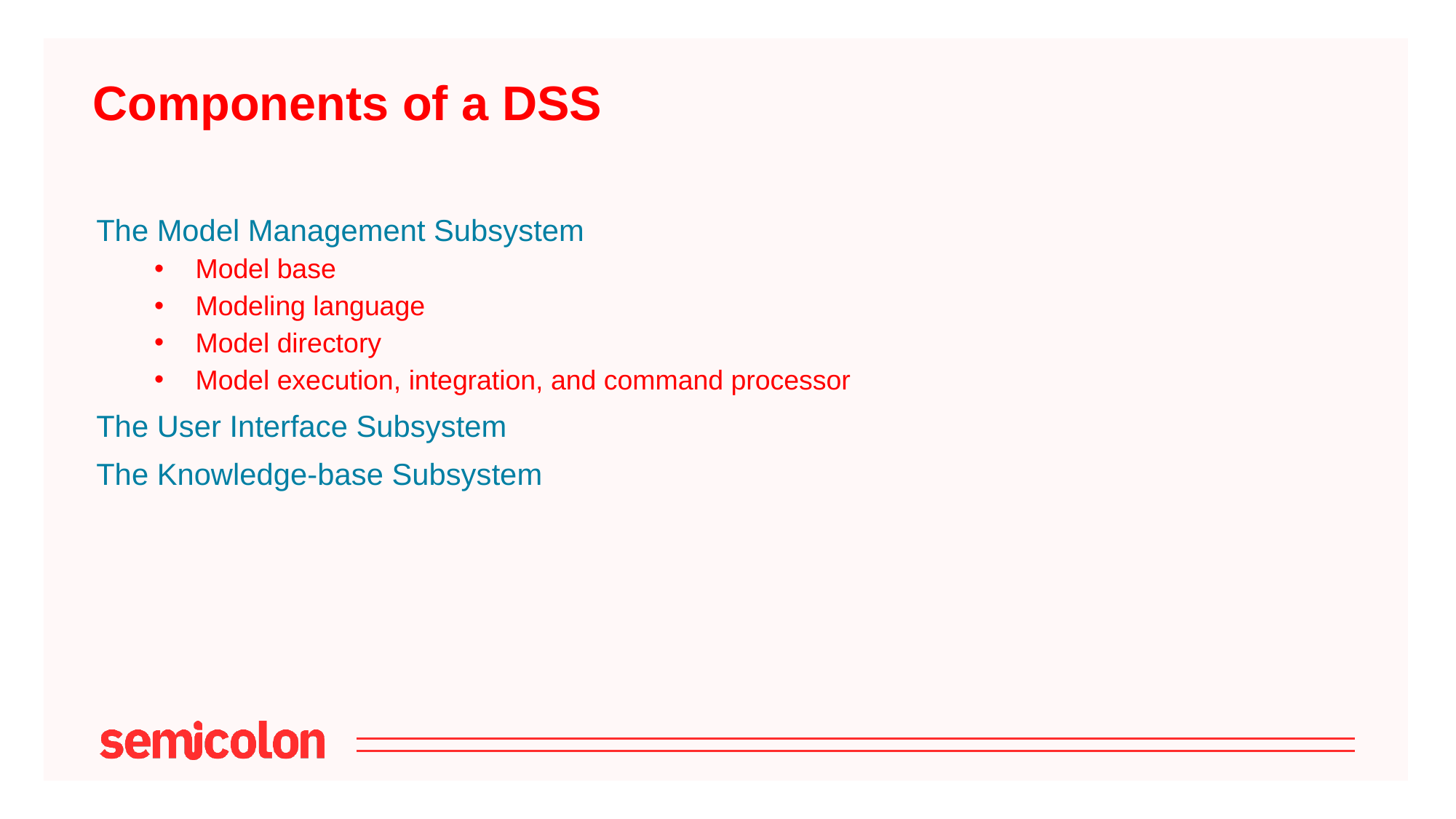

# Components of a D S S
The Model Management Subsystem
Model base
Modeling language
Model directory
Model execution, integration, and command processor
The User Interface Subsystem
The Knowledge-base Subsystem